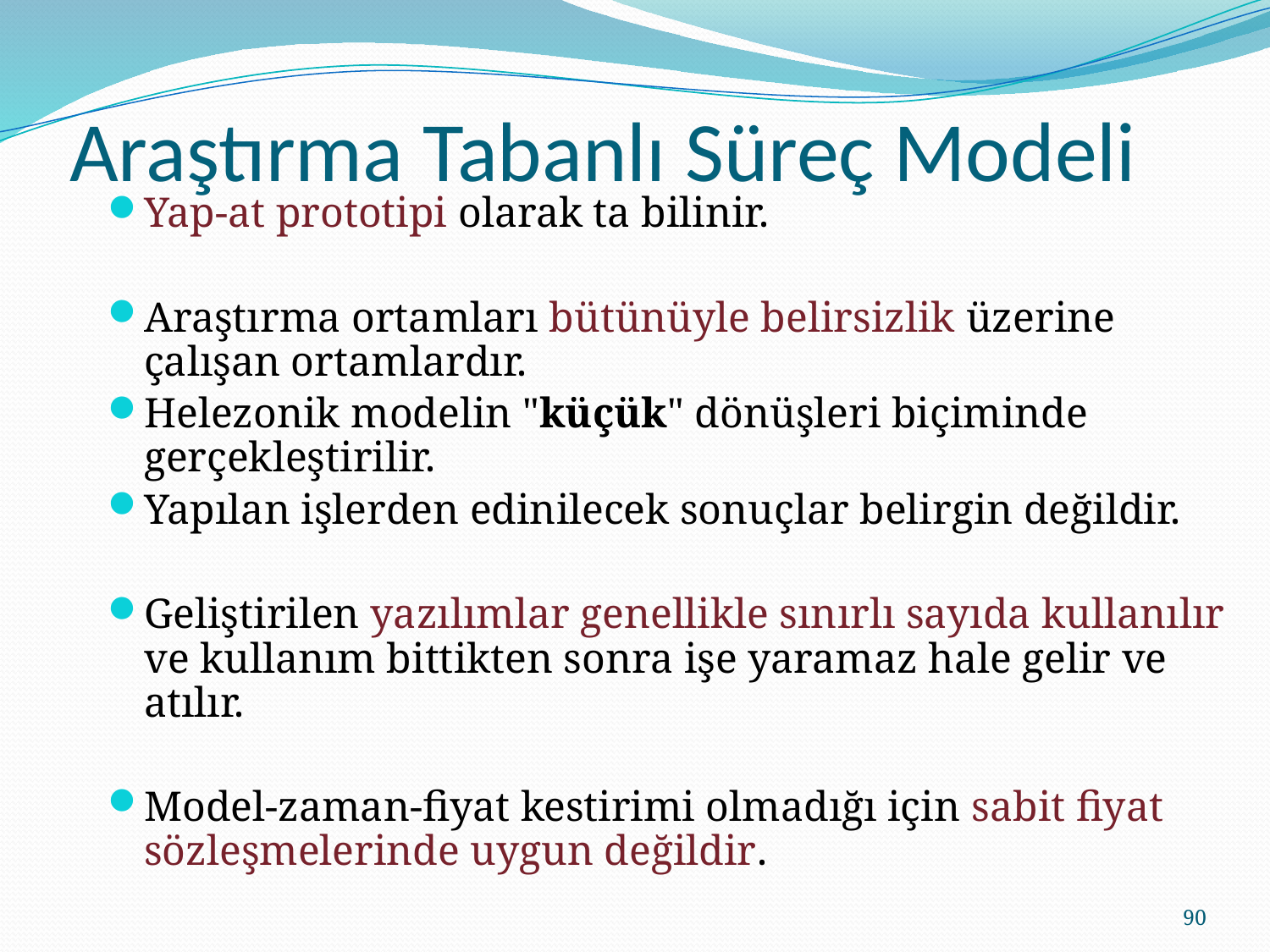

# Araştırma Tabanlı Süreç Modeli
Yap-at prototipi olarak ta bilinir.

Araştırma ortamları bütünüyle belirsizlik üzerine çalışan ortamlardır.
Helezonik modelin "küçük" dönüşleri biçiminde gerçekleştirilir.
Yapılan işlerden edinilecek sonuçlar belirgin değildir.

Geliştirilen yazılımlar genellikle sınırlı sayıda kullanılır ve kullanım bittikten sonra işe yaramaz hale gelir ve atılır.

Model-zaman-fiyat kestirimi olmadığı için sabit fiyat sözleşmelerinde uygun değildir.
90